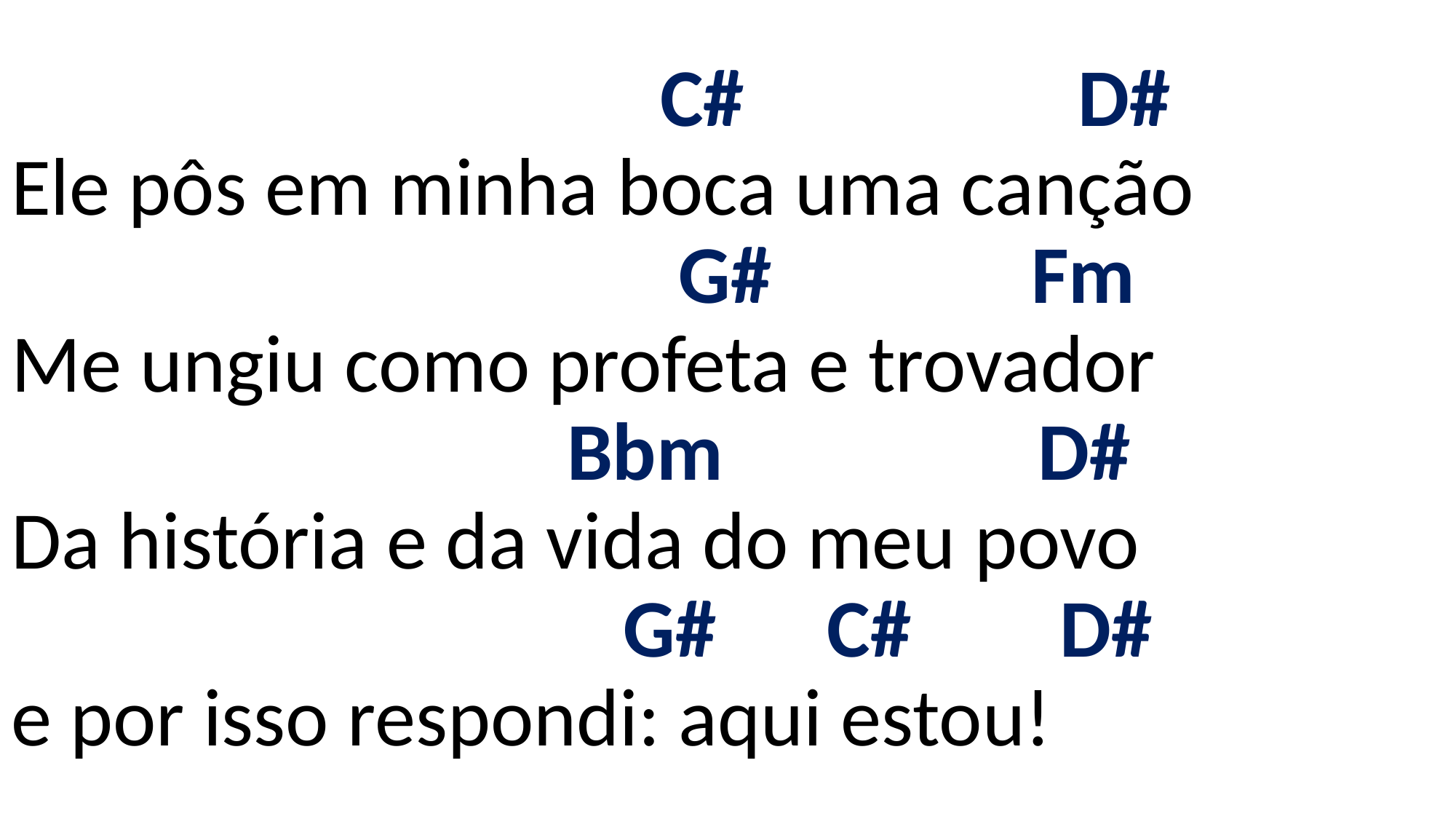

# C#                  D# Ele pôs em minha boca uma canção G#              Fm Me ungiu como profeta e trovador Bbm                 D# Da história e da vida do meu povo G#      C#        D# e por isso respondi: aqui estou!